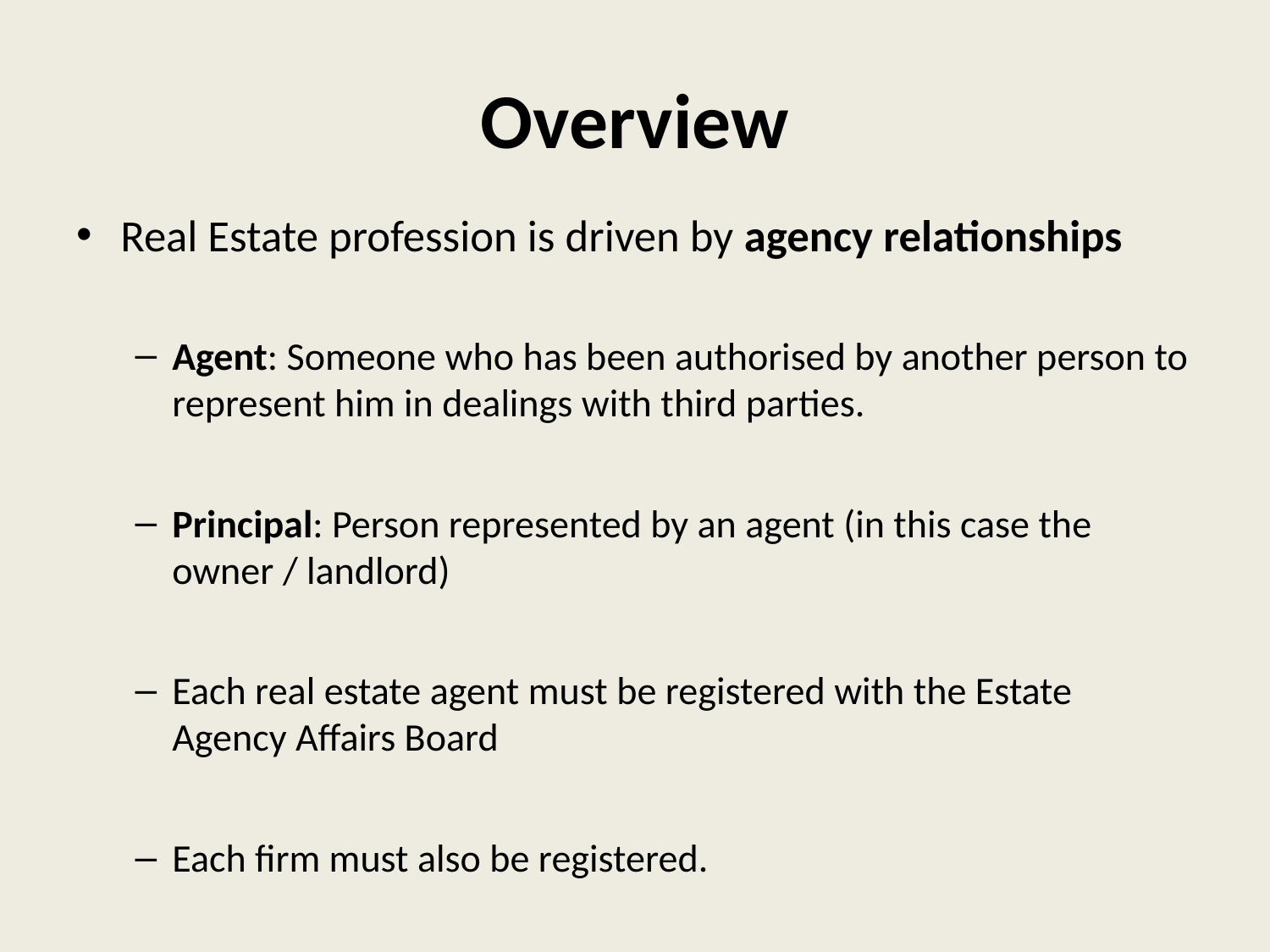

# Overview
Real Estate profession is driven by agency relationships

Agent: Someone who has been authorised by another person to represent him in dealings with third parties.

Principal: Person represented by an agent (in this case the owner / landlord)

Each real estate agent must be registered with the Estate Agency Affairs Board

Each firm must also be registered.